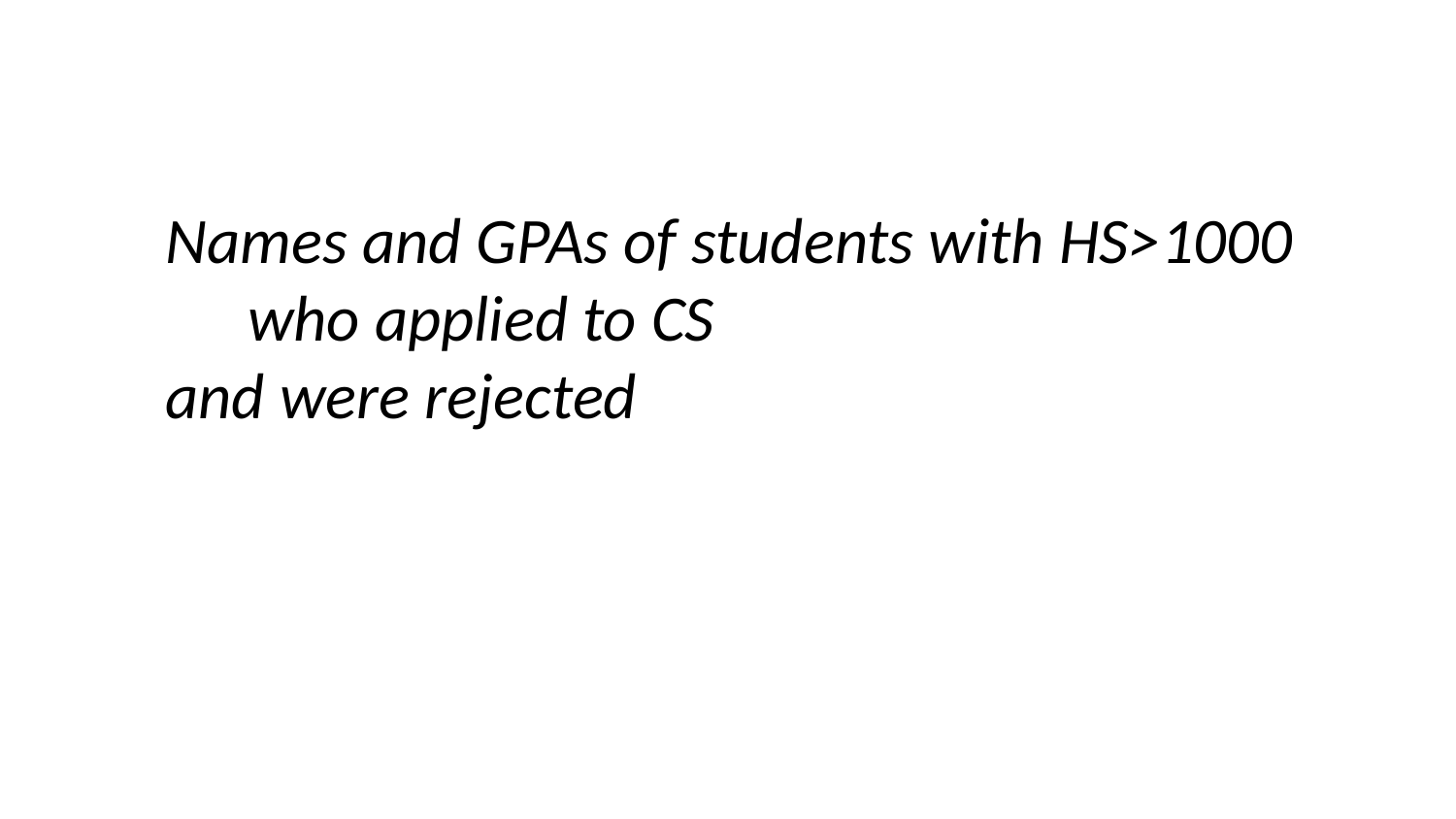

#
Names and GPAs of students with HS>1000 who applied to CS
and were rejected